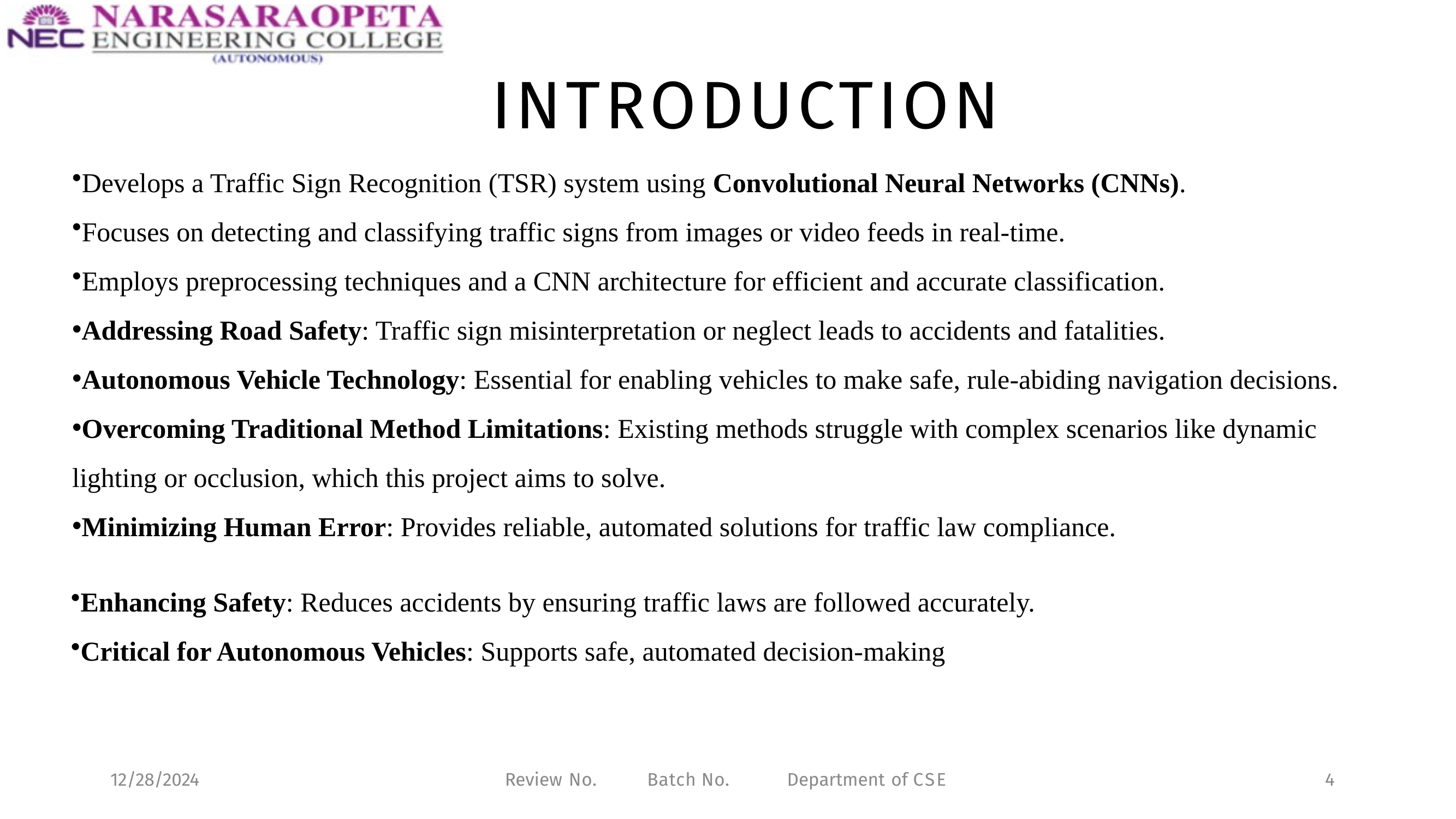

# INTRODUCTION

Develops a Traffic Sign Recognition (TSR) system using Convolutional Neural Networks (CNNs).
Focuses on detecting and classifying traffic signs from images or video feeds in real-time.
Employs preprocessing techniques and a CNN architecture for efficient and accurate classification.
Addressing Road Safety: Traffic sign misinterpretation or neglect leads to accidents and fatalities.
Autonomous Vehicle Technology: Essential for enabling vehicles to make safe, rule-abiding navigation decisions.
Overcoming Traditional Method Limitations: Existing methods struggle with complex scenarios like dynamic lighting or occlusion, which this project aims to solve.
Minimizing Human Error: Provides reliable, automated solutions for traffic law compliance.

Enhancing Safety: Reduces accidents by ensuring traffic laws are followed accurately.
Critical for Autonomous Vehicles: Supports safe, automated decision-making
12/28/2024
Review No.
Batch No.
Department of CSE
4